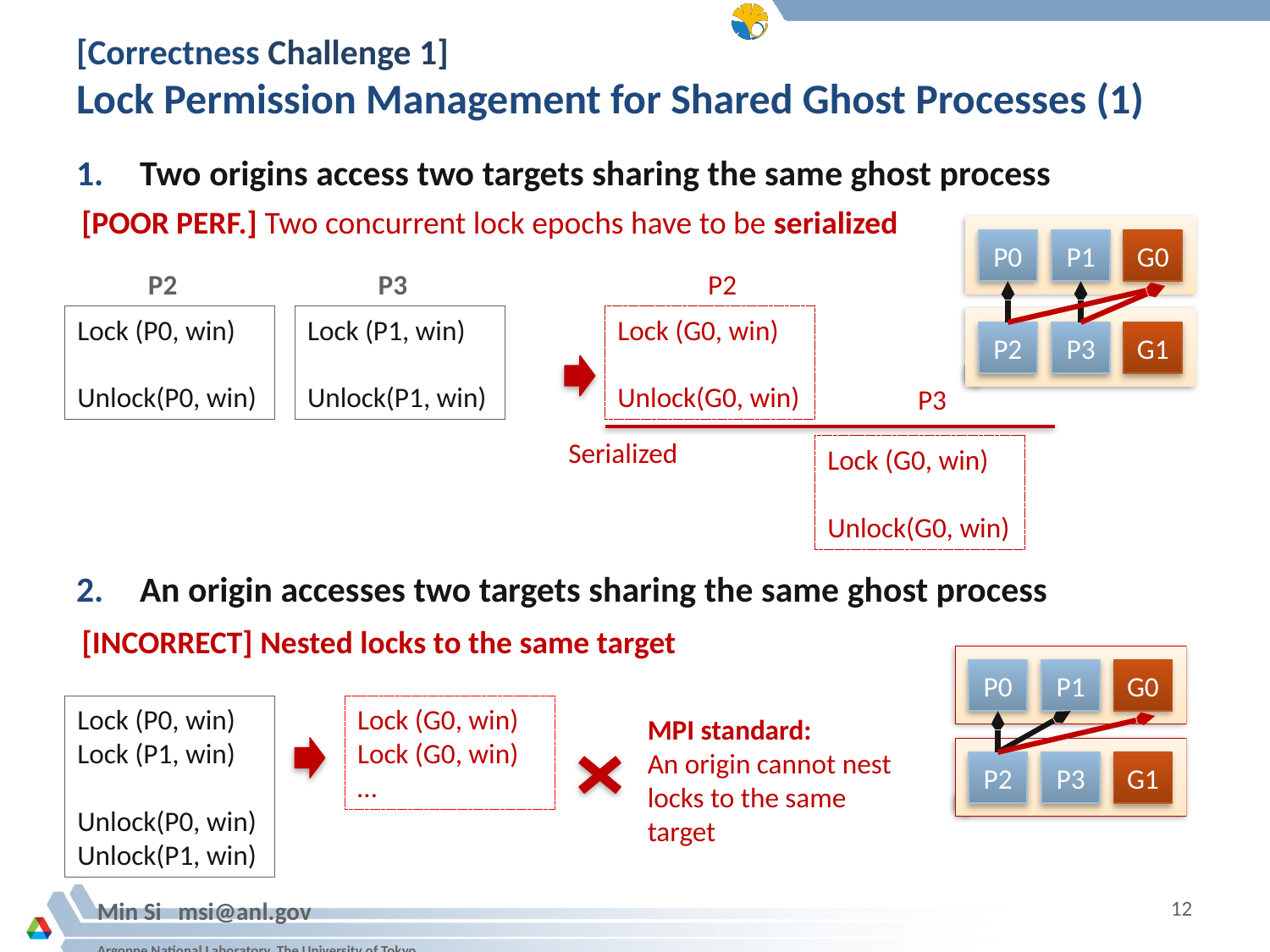

# [Correctness Challenge 1] Lock Permission Management for Shared Ghost Processes (1)
Two origins access two targets sharing the same ghost process

An origin accesses two targets sharing the same ghost process
[POOR PERF.] Two concurrent lock epochs have to be serialized

P0
P1
G0

P2
P3
G1

P2
P3
P2
Lock (P0, win)

Unlock(P0, win)
Lock (P1, win)

Unlock(P1, win)
Lock (G0, win)

Unlock(G0, win)

P3
Serialized
Lock (G0, win)

Unlock(G0, win)
[INCORRECT] Nested locks to the same target

P0
P1
G0

P2
P3
G1

Lock (P0, win)
Lock (P1, win)

Unlock(P0, win)
Unlock(P1, win)
Lock (G0, win)
Lock (G0, win)
…
MPI standard:
An origin cannot nest locks to the same target

12